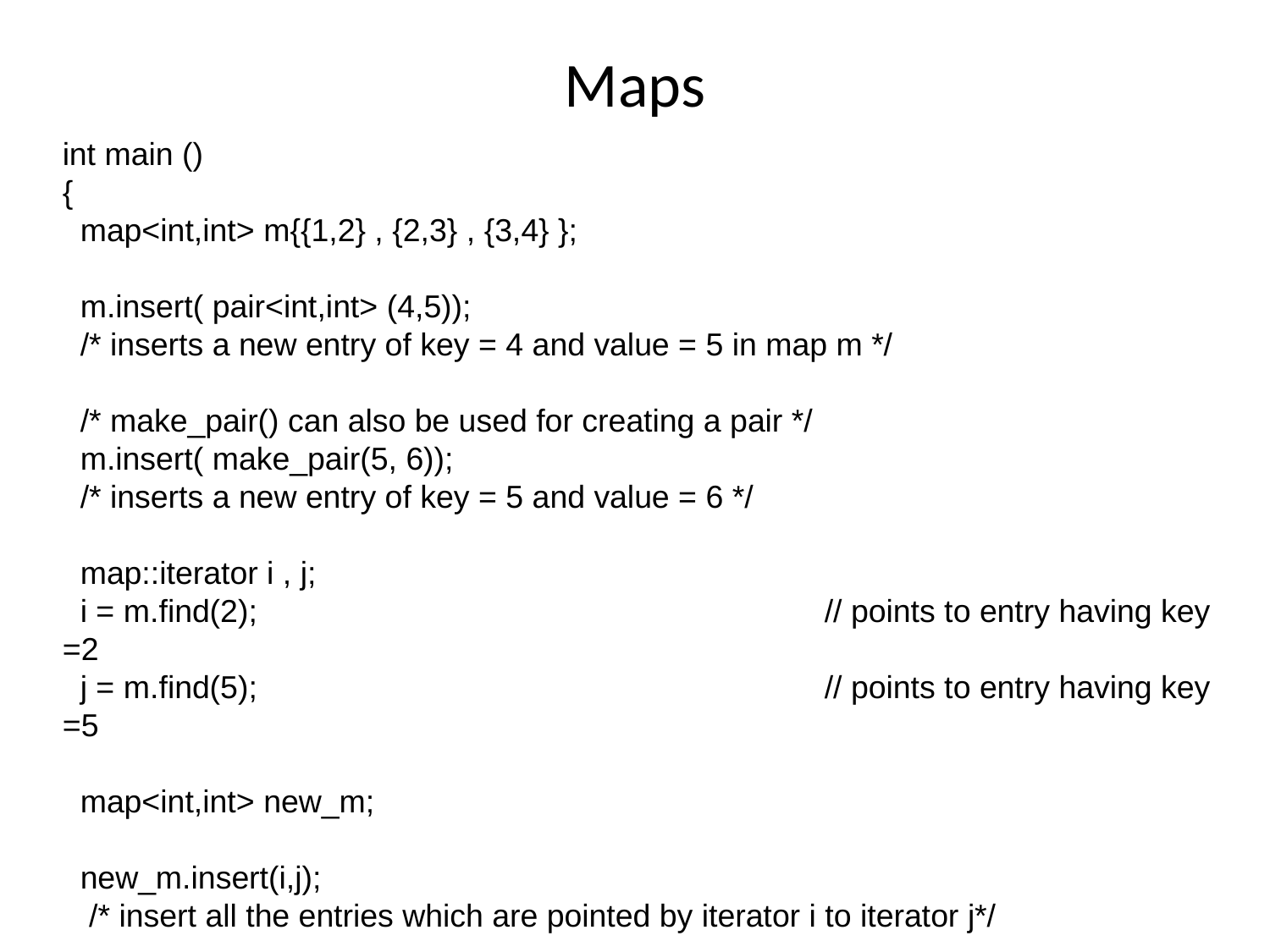

Maps
int main ()
{
  map<int,int> m{{1,2} , {2,3} , {3,4} };

  m.insert( pair<int,int> (4,5));
  /* inserts a new entry of key = 4 and value = 5 in map m */

  /* make_pair() can also be used for creating a pair */
  m.insert( make_pair(5, 6));
  /* inserts a new entry of key = 5 and value = 6 */

  map::iterator i , j;
  i = m.find(2);    					// points to entry having key =2
  j = m.find(5);    					// points to entry having key =5

  map<int,int> new_m;

  new_m.insert(i,j);
   /* insert all the entries which are pointed by iterator i to iterator j*/

  m.insert( make_pair(3,6));
   // do not insert the pair as map m already contain key = 3 */

  m.insert_or_assign( make_pair(3,6));  // assign value = 6 to key =3
}